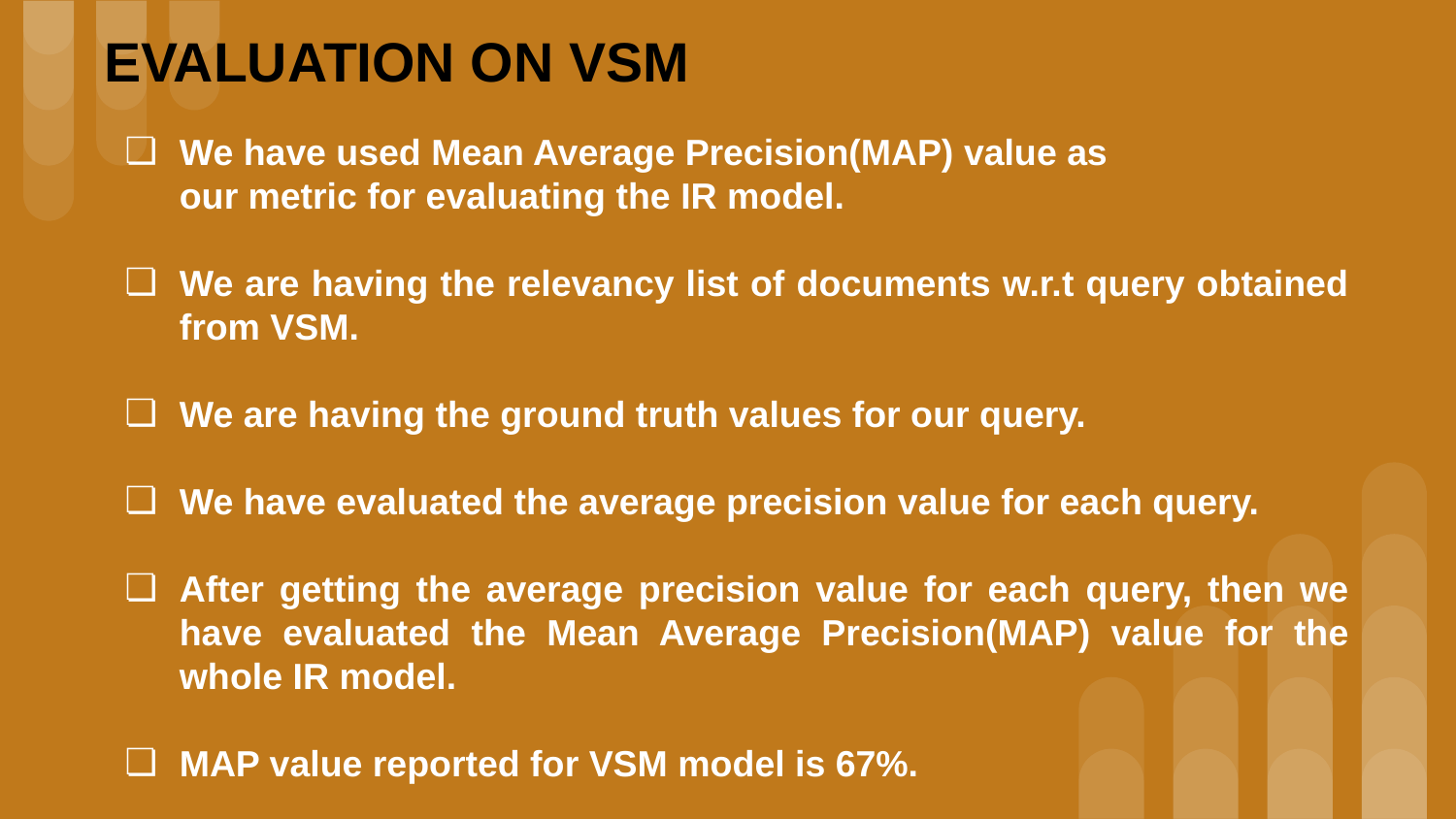

EVALUATION ON VSM
# We have used Mean Average Precision(MAP) value as
our metric for evaluating the IR model.

We are having the relevancy list of documents w.r.t query obtained from VSM.

We are having the ground truth values for our query.

We have evaluated the average precision value for each query.

After getting the average precision value for each query, then we have evaluated the Mean Average Precision(MAP) value for the whole IR model.

MAP value reported for VSM model is 67%.